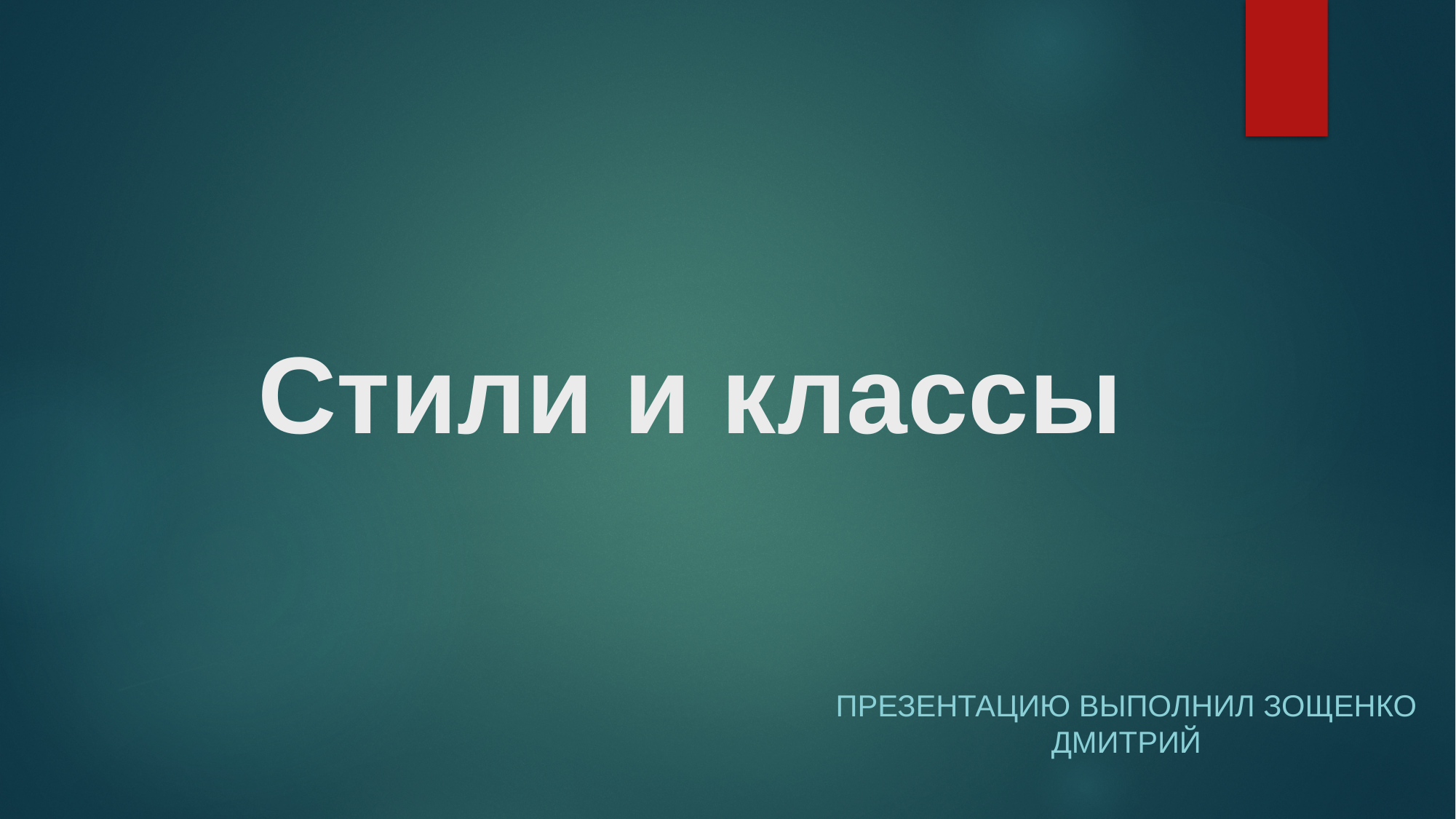

# Стили и классы
Презентацию выполнил Зощенко Дмитрий